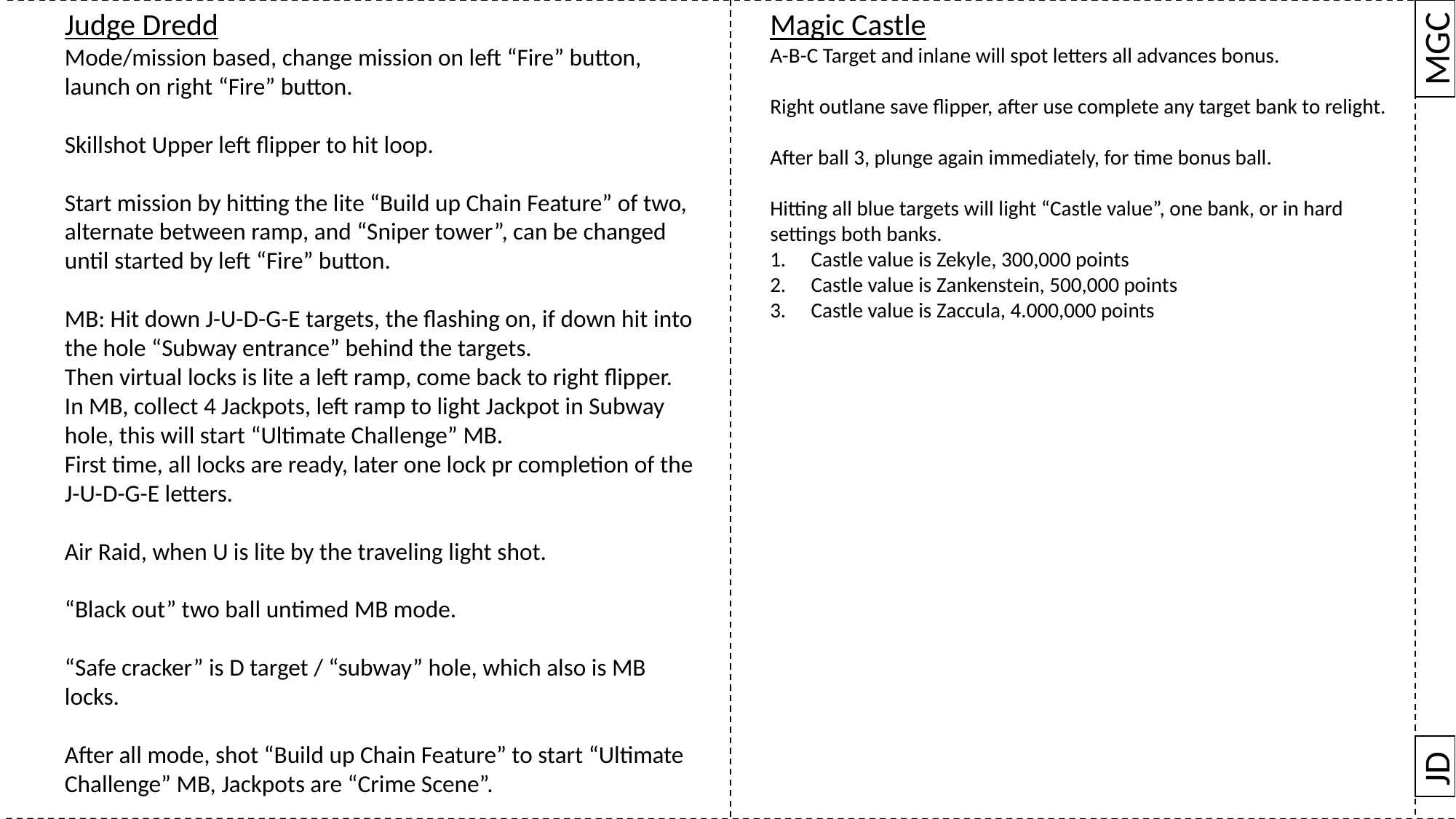

Magic Castle
A-B-C Target and inlane will spot letters all advances bonus.

Right outlane save flipper, after use complete any target bank to relight.

After ball 3, plunge again immediately, for time bonus ball.

Hitting all blue targets will light “Castle value”, one bank, or in hard settings both banks.
Castle value is Zekyle, 300,000 points
Castle value is Zankenstein, 500,000 points
Castle value is Zaccula, 4.000,000 points

Judge Dredd
Mode/mission based, change mission on left “Fire” button, launch on right “Fire” button.

Skillshot Upper left flipper to hit loop.

Start mission by hitting the lite “Build up Chain Feature” of two, alternate between ramp, and “Sniper tower”, can be changed until started by left “Fire” button.

MB: Hit down J-U-D-G-E targets, the flashing on, if down hit into the hole “Subway entrance” behind the targets.
Then virtual locks is lite a left ramp, come back to right flipper.
In MB, collect 4 Jackpots, left ramp to light Jackpot in Subway hole, this will start “Ultimate Challenge” MB.
First time, all locks are ready, later one lock pr completion of the J-U-D-G-E letters.

Air Raid, when U is lite by the traveling light shot.

“Black out” two ball untimed MB mode.

“Safe cracker” is D target / “subway” hole, which also is MB locks.

After all mode, shot “Build up Chain Feature” to start “Ultimate Challenge” MB, Jackpots are “Crime Scene”.
MGC
JD